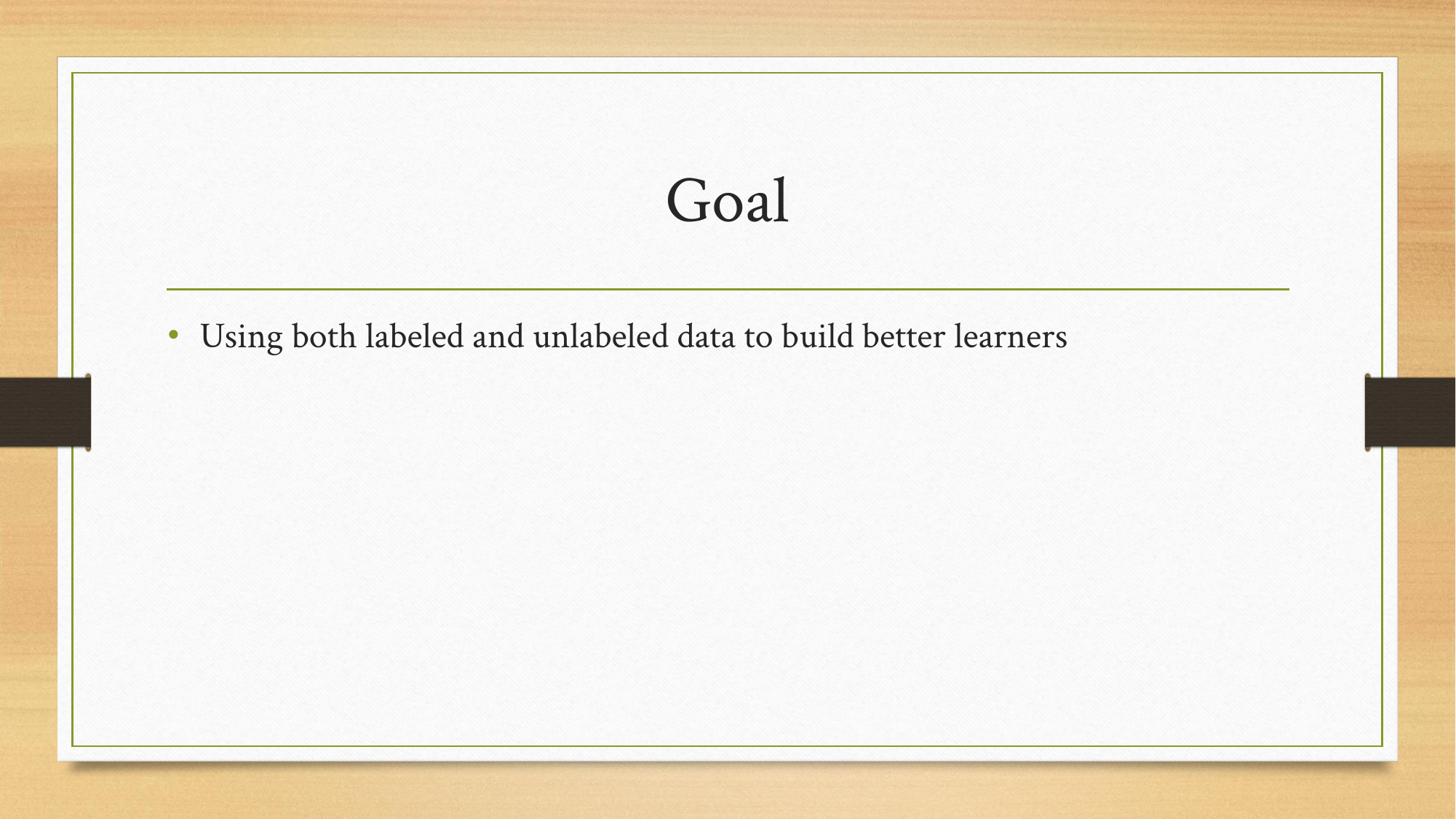

# Goal
Using both labeled and unlabeled data to build better learners